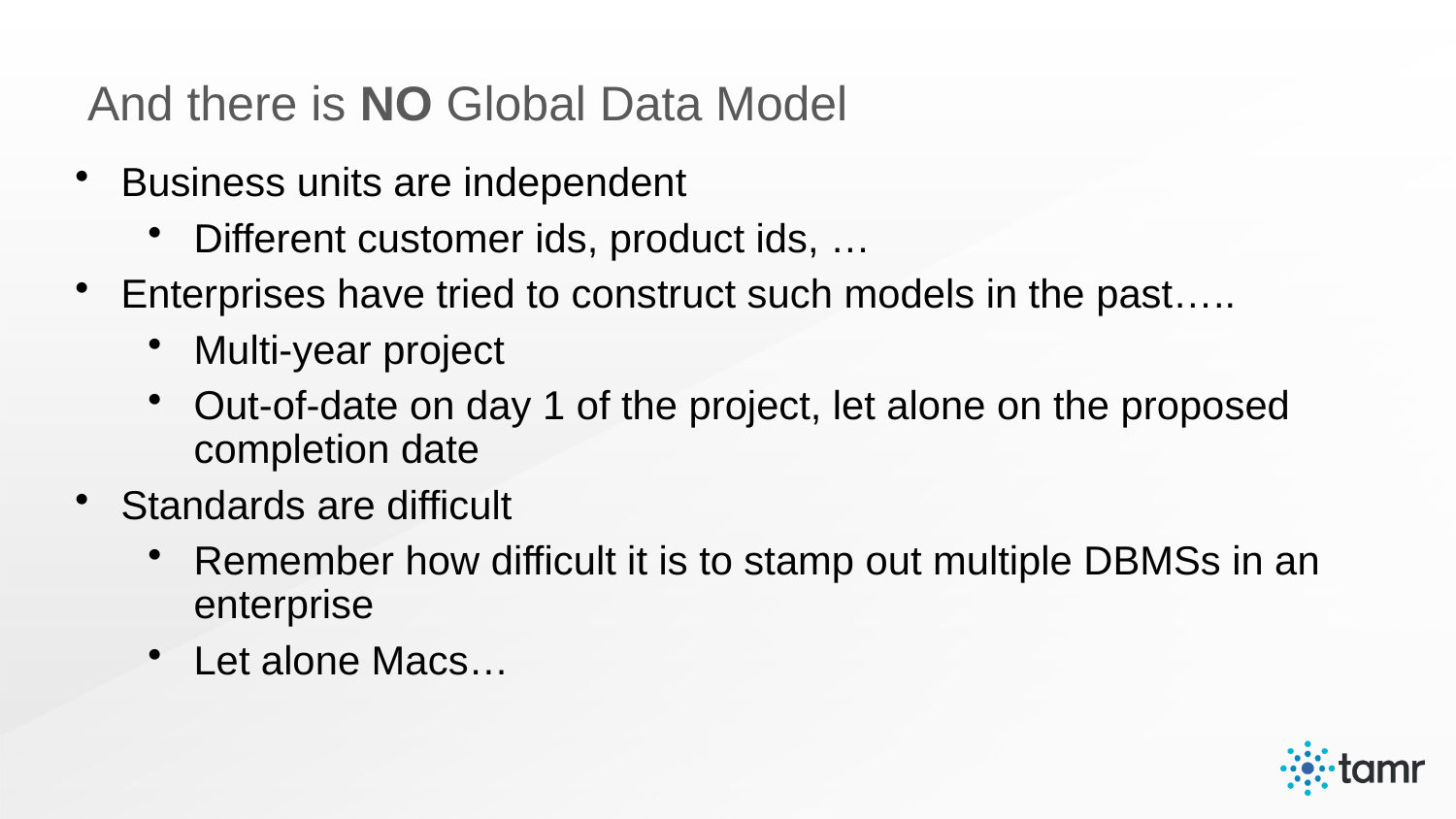

# And there is NO Global Data Model
Business units are independent
Different customer ids, product ids, …
Enterprises have tried to construct such models in the past…..
Multi-year project
Out-of-date on day 1 of the project, let alone on the proposed completion date
Standards are difficult
Remember how difficult it is to stamp out multiple DBMSs in an enterprise
Let alone Macs…